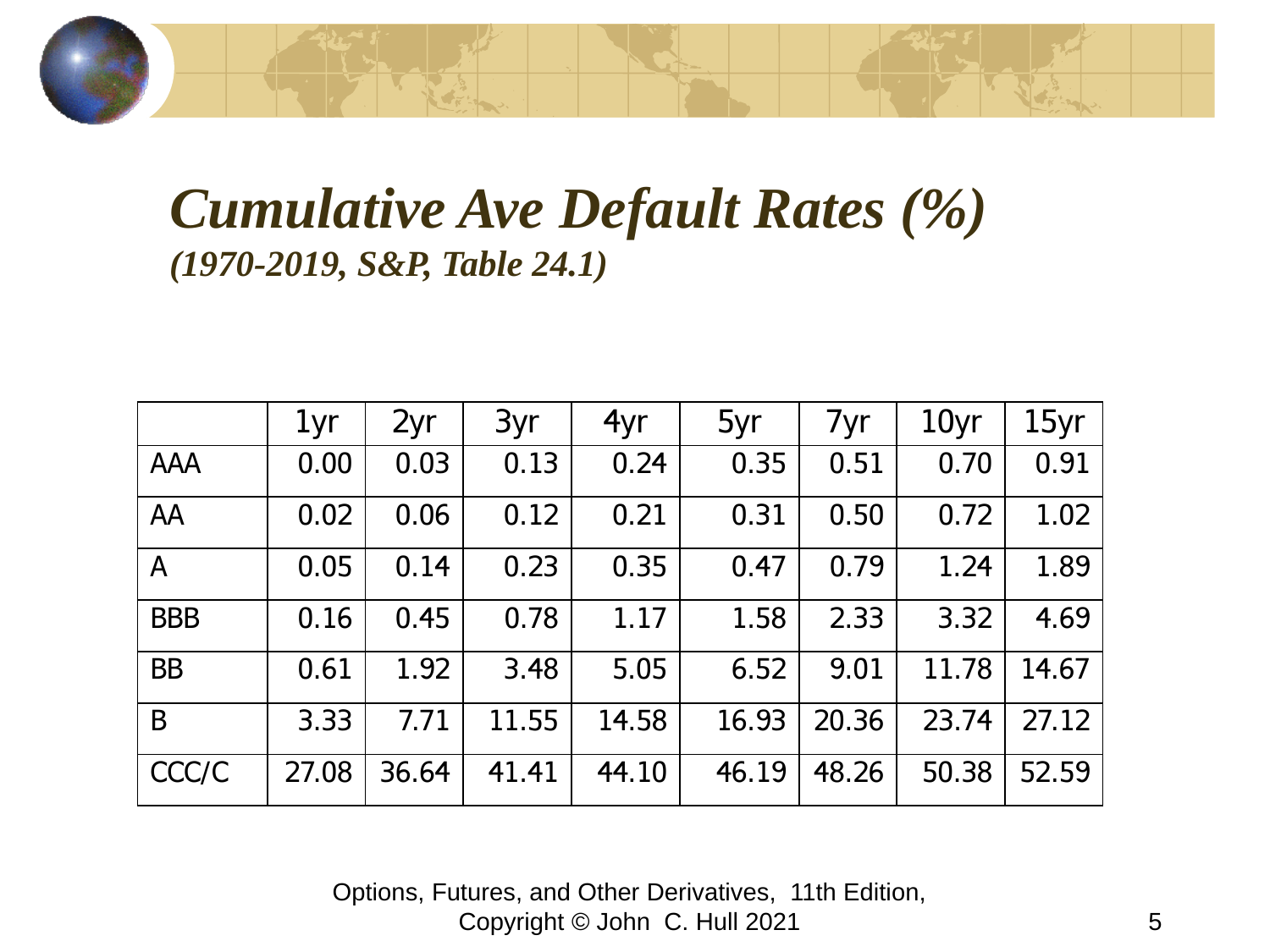

# Cumulative Ave Default Rates (%)  (1970-2019, S&P, Table 24.1)
|  | 1yr | 2yr | 3yr | 4yr | 5yr | 7yr | 10yr | 15yr |
| --- | --- | --- | --- | --- | --- | --- | --- | --- |
| AAA | 0.00 | 0.03 | 0.13 | 0.24 | 0.35 | 0.51 | 0.70 | 0.91 |
| AA | 0.02 | 0.06 | 0.12 | 0.21 | 0.31 | 0.50 | 0.72 | 1.02 |
| A | 0.05 | 0.14 | 0.23 | 0.35 | 0.47 | 0.79 | 1.24 | 1.89 |
| BBB | 0.16 | 0.45 | 0.78 | 1.17 | 1.58 | 2.33 | 3.32 | 4.69 |
| BB | 0.61 | 1.92 | 3.48 | 5.05 | 6.52 | 9.01 | 11.78 | 14.67 |
| B | 3.33 | 7.71 | 11.55 | 14.58 | 16.93 | 20.36 | 23.74 | 27.12 |
| CCC/C | 27.08 | 36.64 | 41.41 | 44.10 | 46.19 | 48.26 | 50.38 | 52.59 |
Options, Futures, and Other Derivatives,  11th Edition, Copyright © John  C. Hull 2021
5